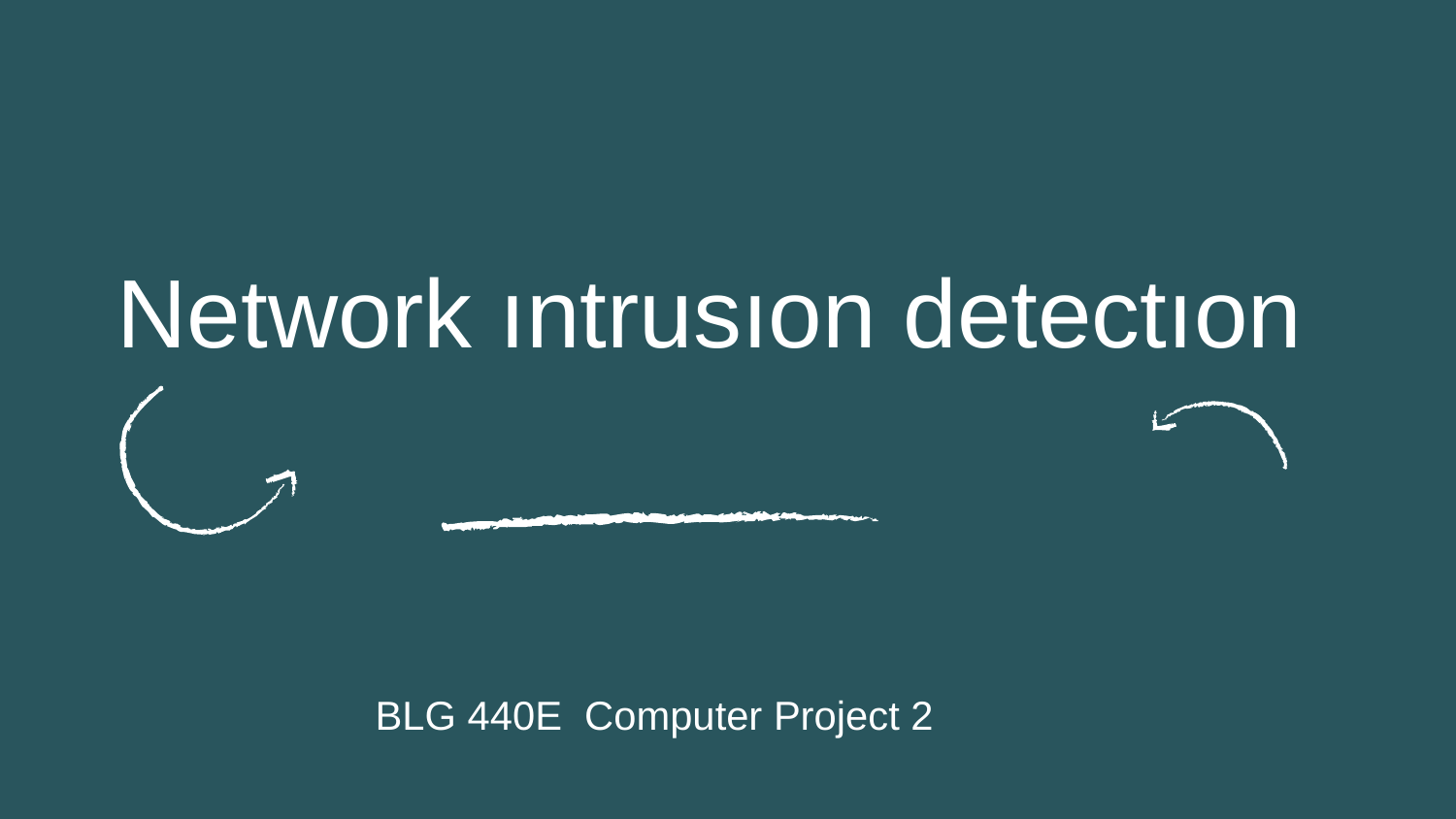

# Network ıntrusıon detectıon

BLG 440E  Computer Project 2